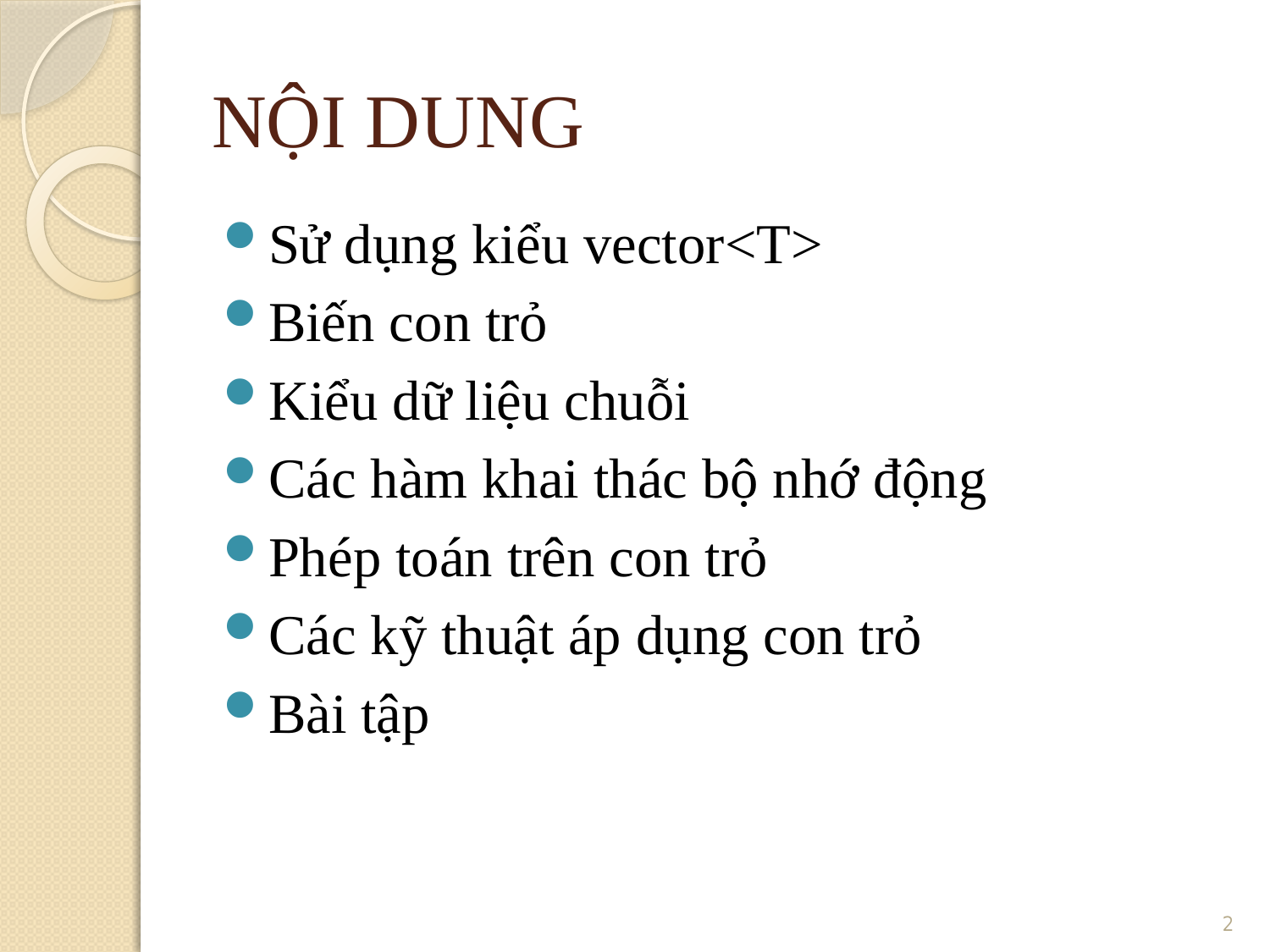

NỘI DUNG
Sử dụng kiểu vector<T>
Biến con trỏ
Kiểu dữ liệu chuỗi
Các hàm khai thác bộ nhớ động
Phép toán trên con trỏ
Các kỹ thuật áp dụng con trỏ
Bài tập
2